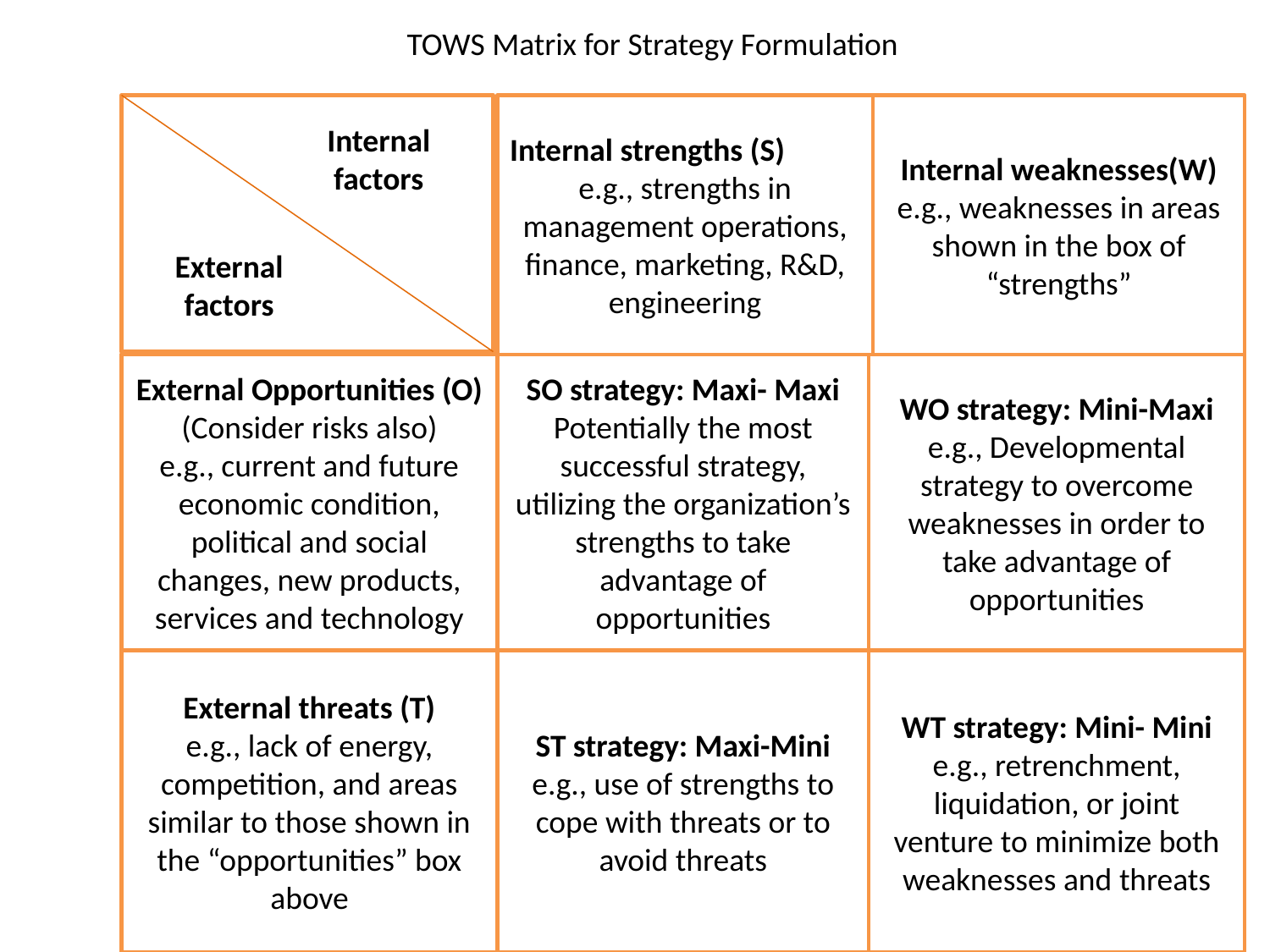

TOWS Matrix for Strategy Formulation

Internal strengths (S)
e.g., strengths in management operations, finance, marketing, R&D, engineering
Internal weaknesses(W)
e.g., weaknesses in areas shown in the box of “strengths”
Internal factors
External factors
External Opportunities (O)
(Consider risks also)
e.g., current and future economic condition, political and social changes, new products, services and technology
SO strategy: Maxi- Maxi
Potentially the most successful strategy, utilizing the organization’s strengths to take advantage of opportunities
WO strategy: Mini-Maxi
e.g., Developmental strategy to overcome weaknesses in order to take advantage of opportunities
External threats (T)
e.g., lack of energy, competition, and areas similar to those shown in the “opportunities” box above
ST strategy: Maxi-Mini
e.g., use of strengths to cope with threats or to avoid threats
WT strategy: Mini- Mini
e.g., retrenchment, liquidation, or joint venture to minimize both weaknesses and threats